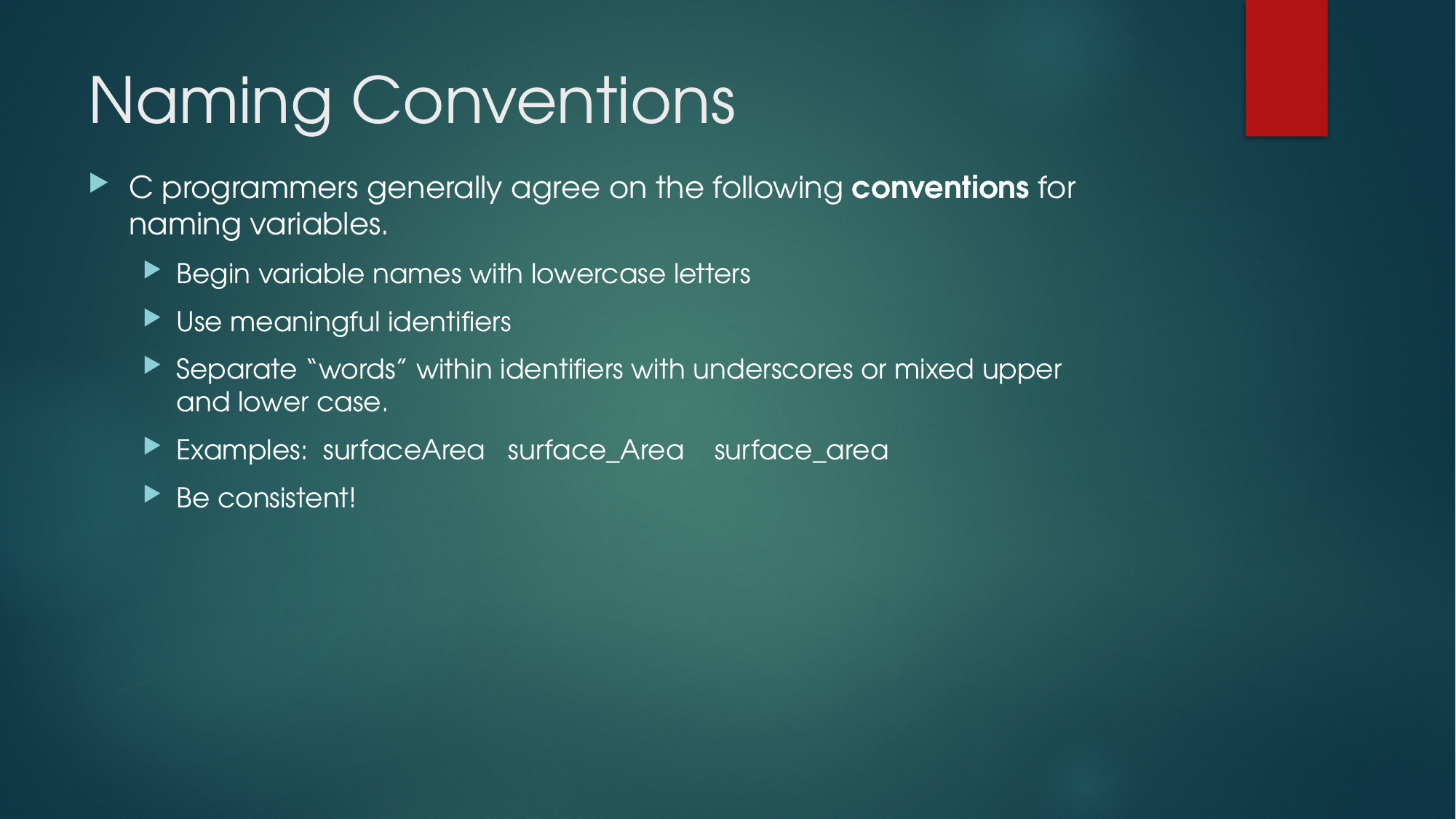

# Naming Conventions
C programmers generally agree on the following conventions for naming variables.
Begin variable names with lowercase letters
Use meaningful identifiers
Separate “words” within identifiers with underscores or mixed upper and lower case.
Examples:  surfaceArea   surface_Area    surface_area
Be consistent!